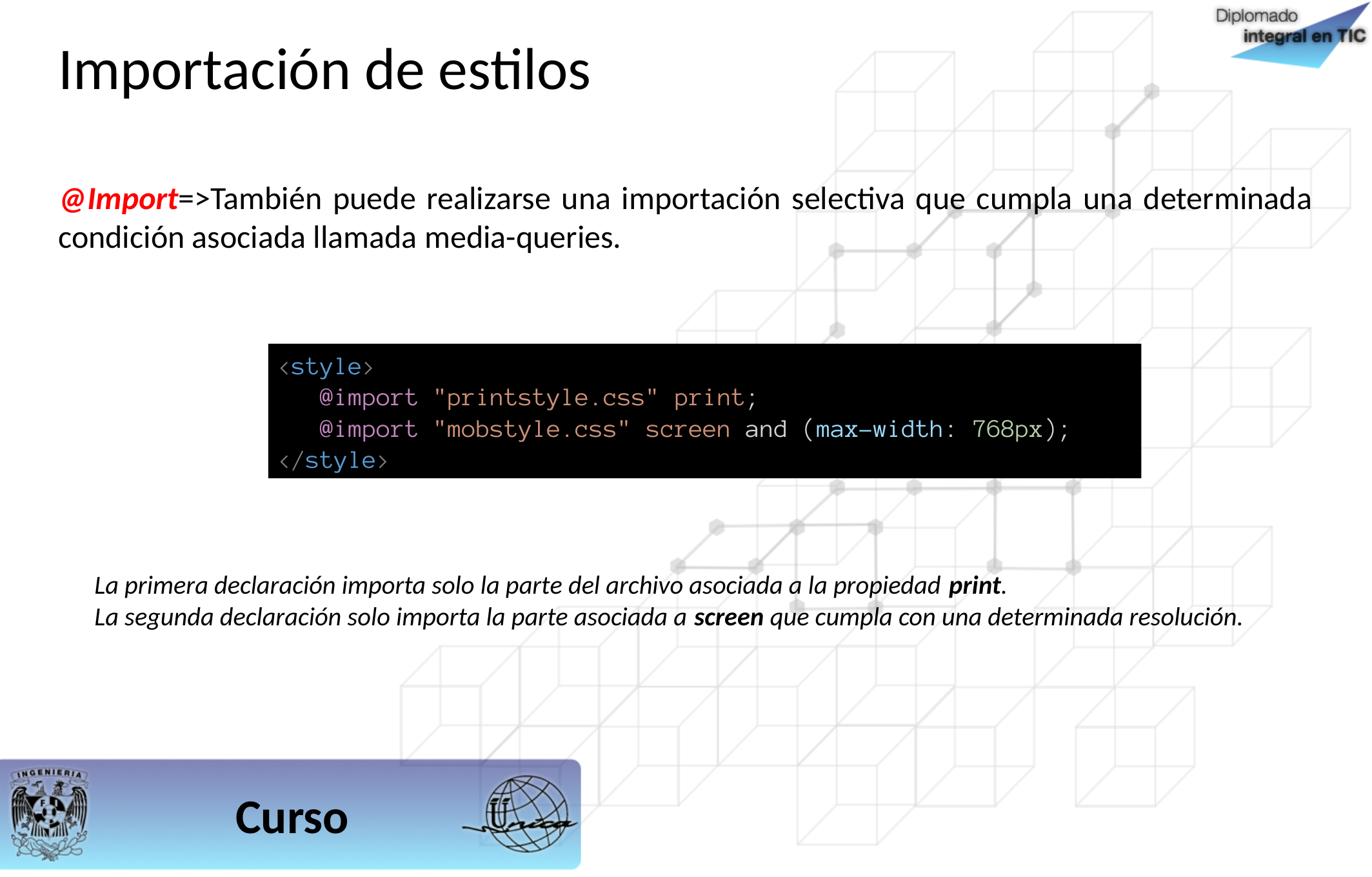

Importación de estilos
@Import=>También puede realizarse una importación selectiva que cumpla una determinada condición asociada llamada media-queries.
<style>
   @import "printstyle.css" print;
   @import "mobstyle.css" screen and (max-width: 768px);
</style>
La primera declaración importa solo la parte del archivo asociada a la propiedad print.
La segunda declaración solo importa la parte asociada a screen que cumpla con una determinada resolución.